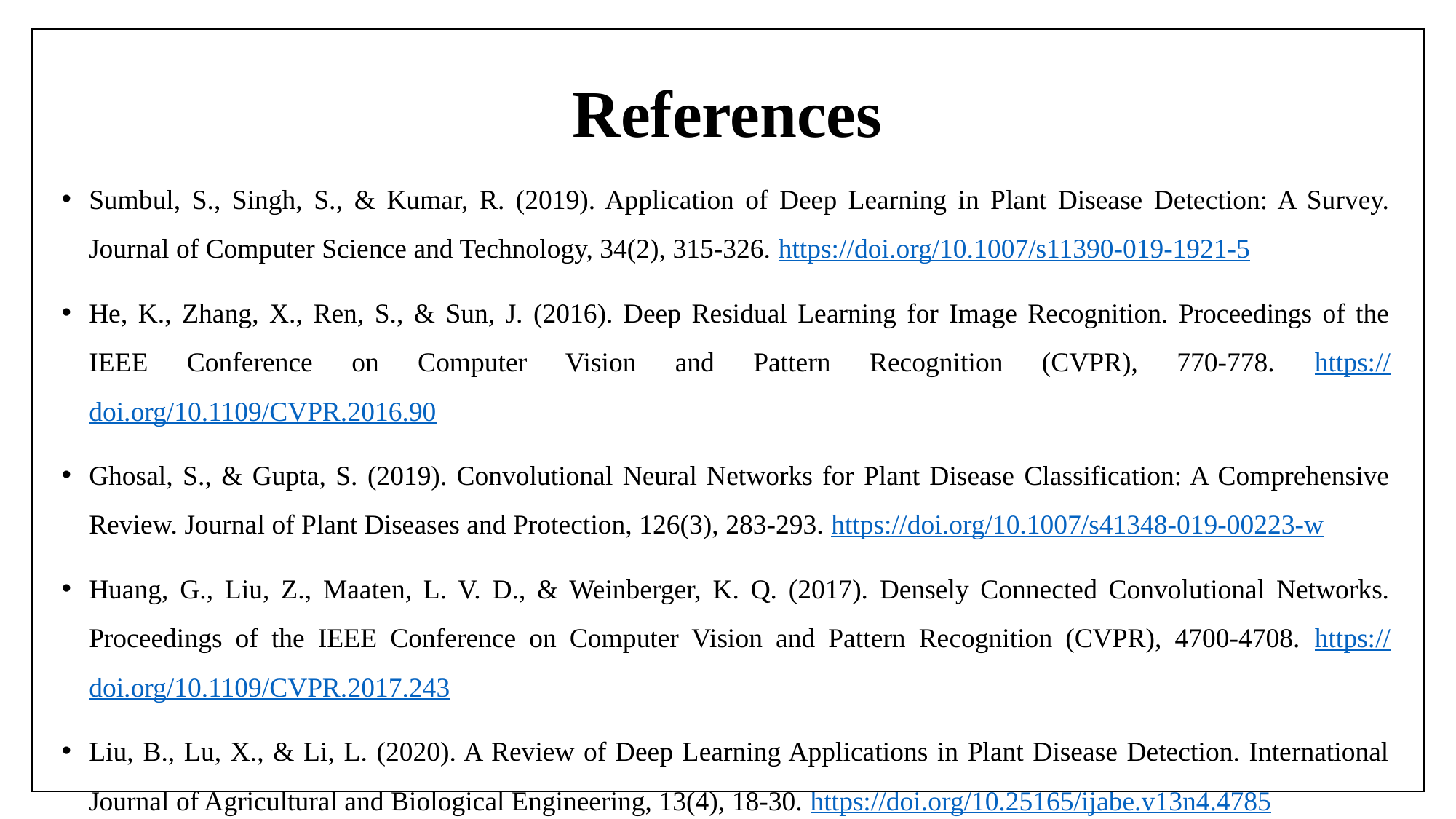

# References
Sumbul, S., Singh, S., & Kumar, R. (2019). Application of Deep Learning in Plant Disease Detection: A Survey. Journal of Computer Science and Technology, 34(2), 315-326. https://doi.org/10.1007/s11390-019-1921-5
He, K., Zhang, X., Ren, S., & Sun, J. (2016). Deep Residual Learning for Image Recognition. Proceedings of the IEEE Conference on Computer Vision and Pattern Recognition (CVPR), 770-778. https://doi.org/10.1109/CVPR.2016.90
Ghosal, S., & Gupta, S. (2019). Convolutional Neural Networks for Plant Disease Classification: A Comprehensive Review. Journal of Plant Diseases and Protection, 126(3), 283-293. https://doi.org/10.1007/s41348-019-00223-w
Huang, G., Liu, Z., Maaten, L. V. D., & Weinberger, K. Q. (2017). Densely Connected Convolutional Networks. Proceedings of the IEEE Conference on Computer Vision and Pattern Recognition (CVPR), 4700-4708. https://doi.org/10.1109/CVPR.2017.243
Liu, B., Lu, X., & Li, L. (2020). A Review of Deep Learning Applications in Plant Disease Detection. International Journal of Agricultural and Biological Engineering, 13(4), 18-30. https://doi.org/10.25165/ijabe.v13n4.4785